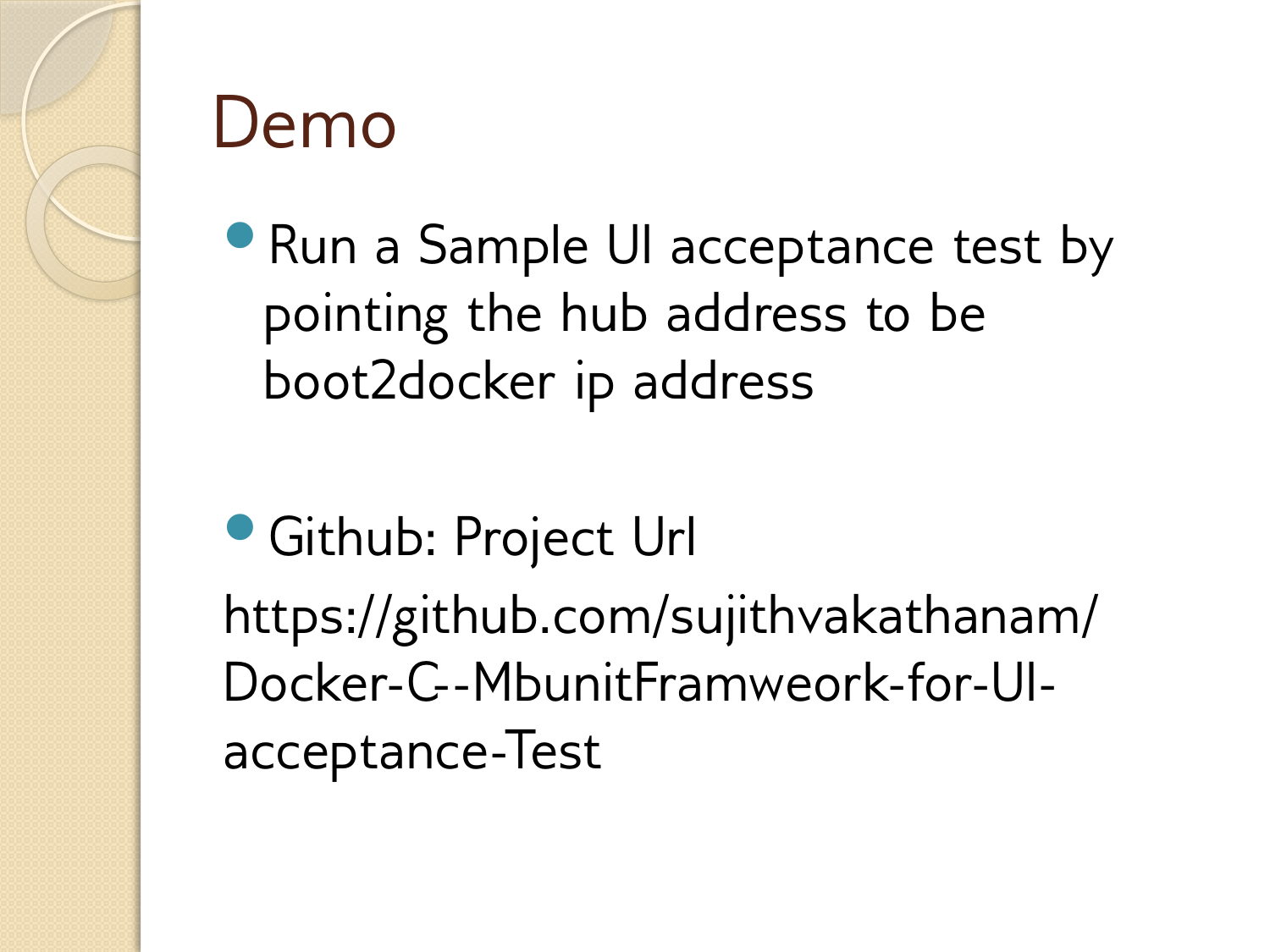

# Demo
Run a Sample UI acceptance test by pointing the hub address to be boot2docker ip address

Github: Project Url
https://github.com/sujithvakathanam/Docker-C--MbunitFramweork-for-UI-acceptance-Test